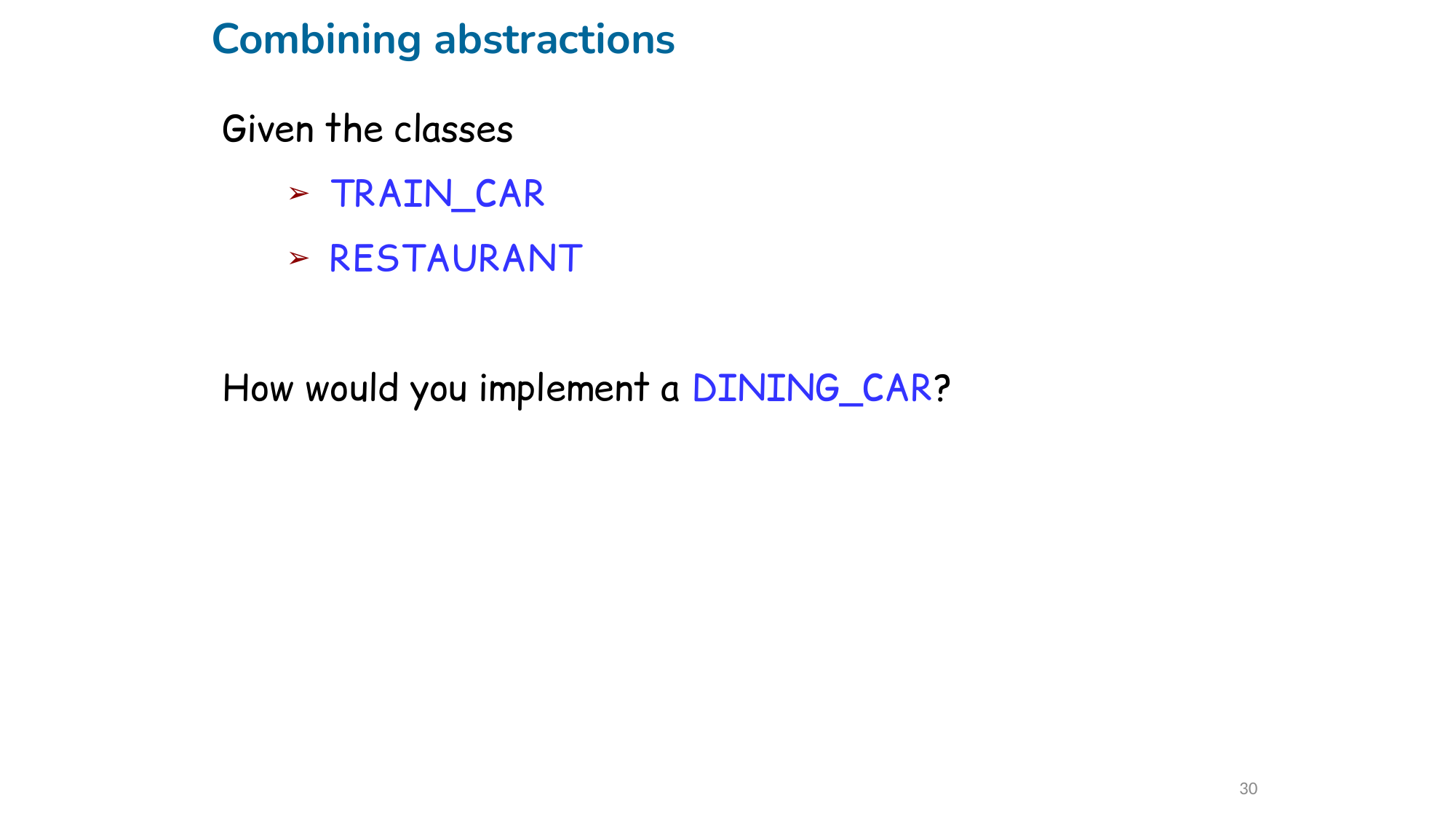

# Combining abstractions
Given the classes
TRAIN_CAR
RESTAURANT

How would you implement a DINING_CAR?
30